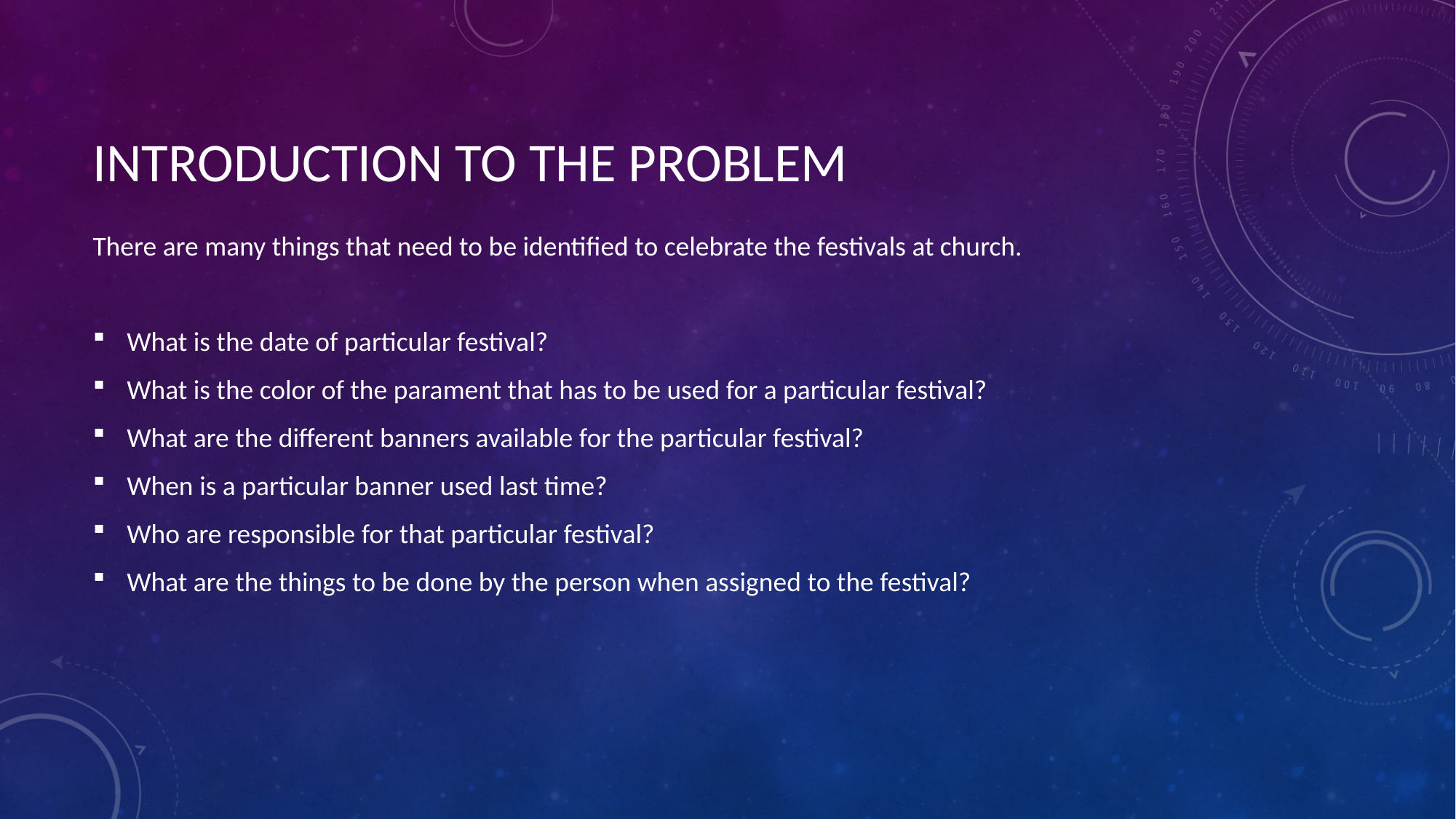

# Introduction to the problem
There are many things that need to be identified to celebrate the festivals at church.

What is the date of particular festival?
What is the color of the parament that has to be used for a particular festival?
What are the different banners available for the particular festival?
When is a particular banner used last time?
Who are responsible for that particular festival?
What are the things to be done by the person when assigned to the festival?